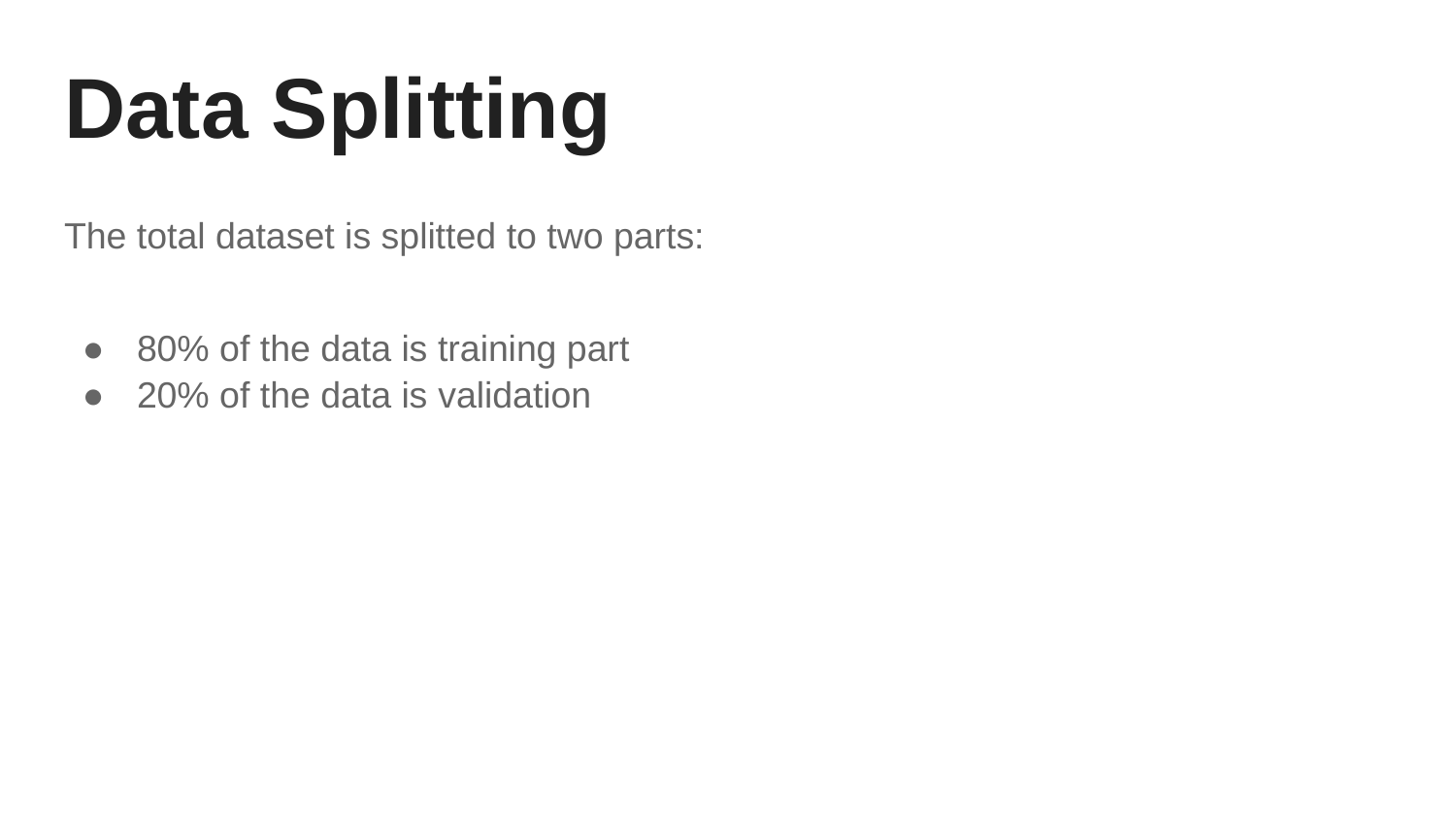

# Data Splitting
The total dataset is splitted to two parts:
80% of the data is training part
20% of the data is validation
10